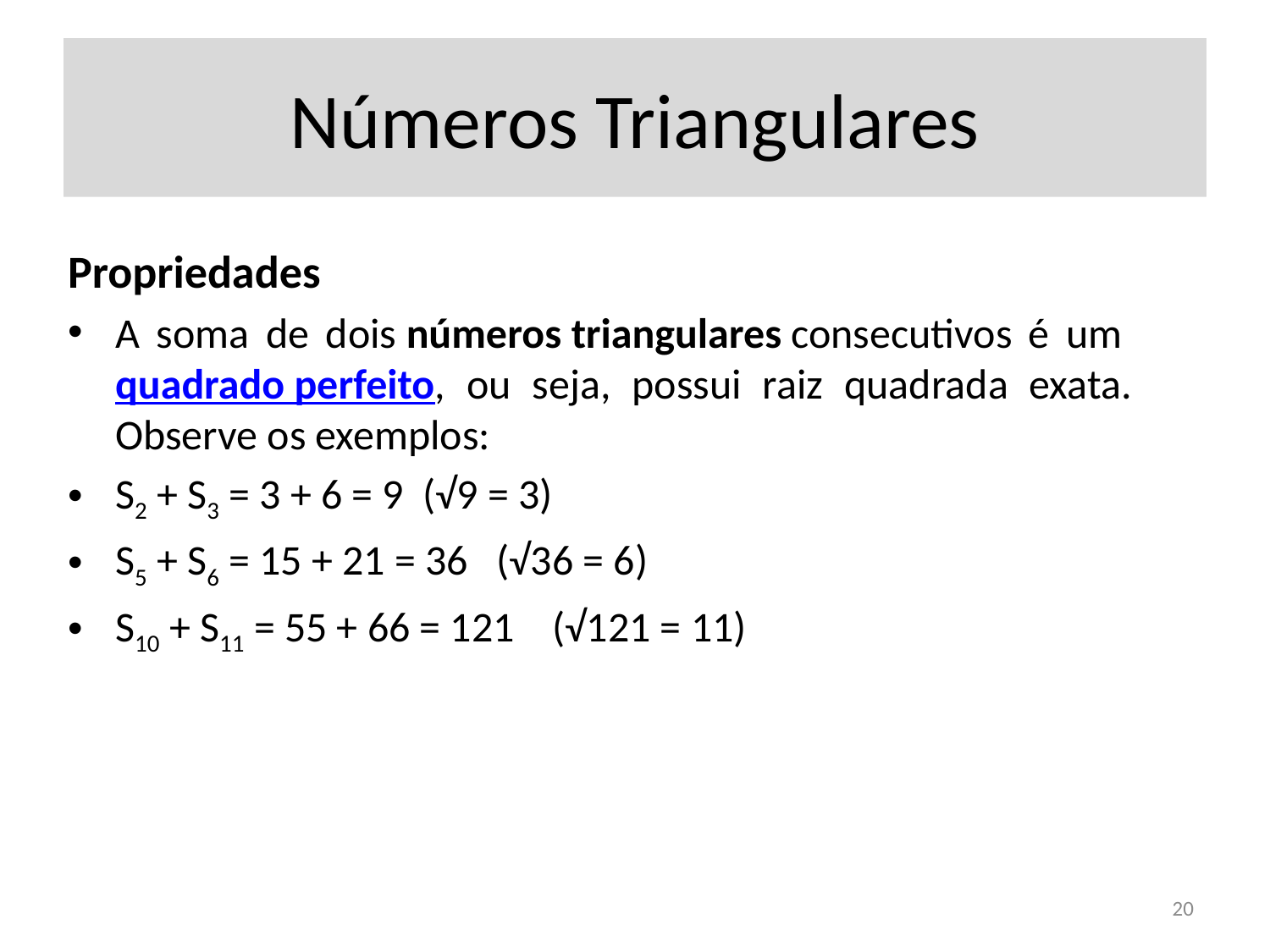

# Números Triangulares
Propriedades
A soma de dois números triangulares consecutivos é um quadrado perfeito, ou seja, possui raiz quadrada exata. Observe os exemplos:
S2 + S3 = 3 + 6 = 9  (√9 = 3)
S5 + S6 = 15 + 21 = 36   (√36 = 6)
S10 + S11 = 55 + 66 = 121    (√121 = 11)

20